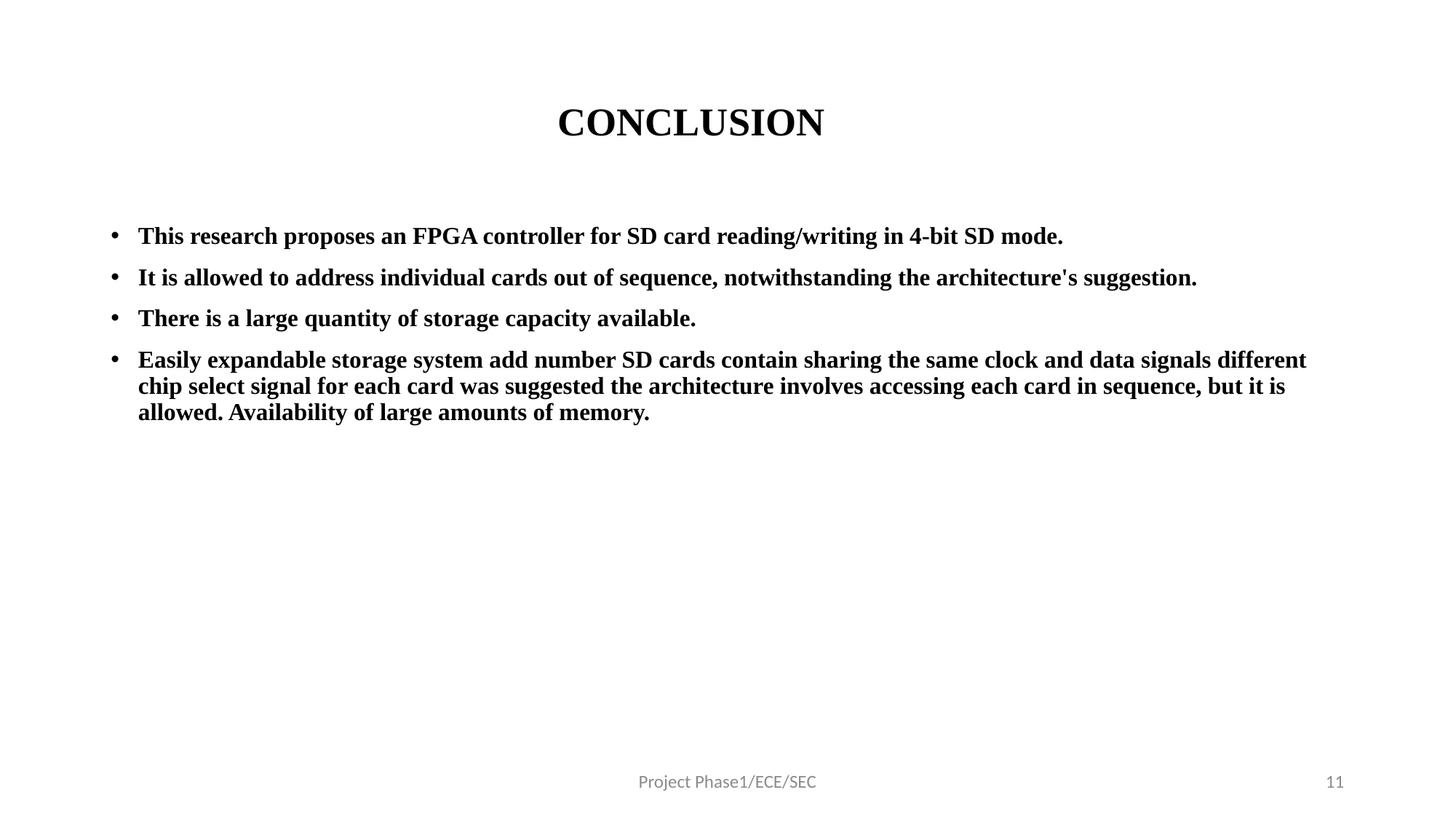

# CONCLUSION
This research proposes an FPGA controller for SD card reading/writing in 4-bit SD mode.
It is allowed to address individual cards out of sequence, notwithstanding the architecture's suggestion.
There is a large quantity of storage capacity available.
Easily expandable storage system add number SD cards contain sharing the same clock and data signals different chip select signal for each card was suggested the architecture involves accessing each card in sequence, but it is allowed. Availability of large amounts of memory.
Project Phase1/ECE/SEC
11